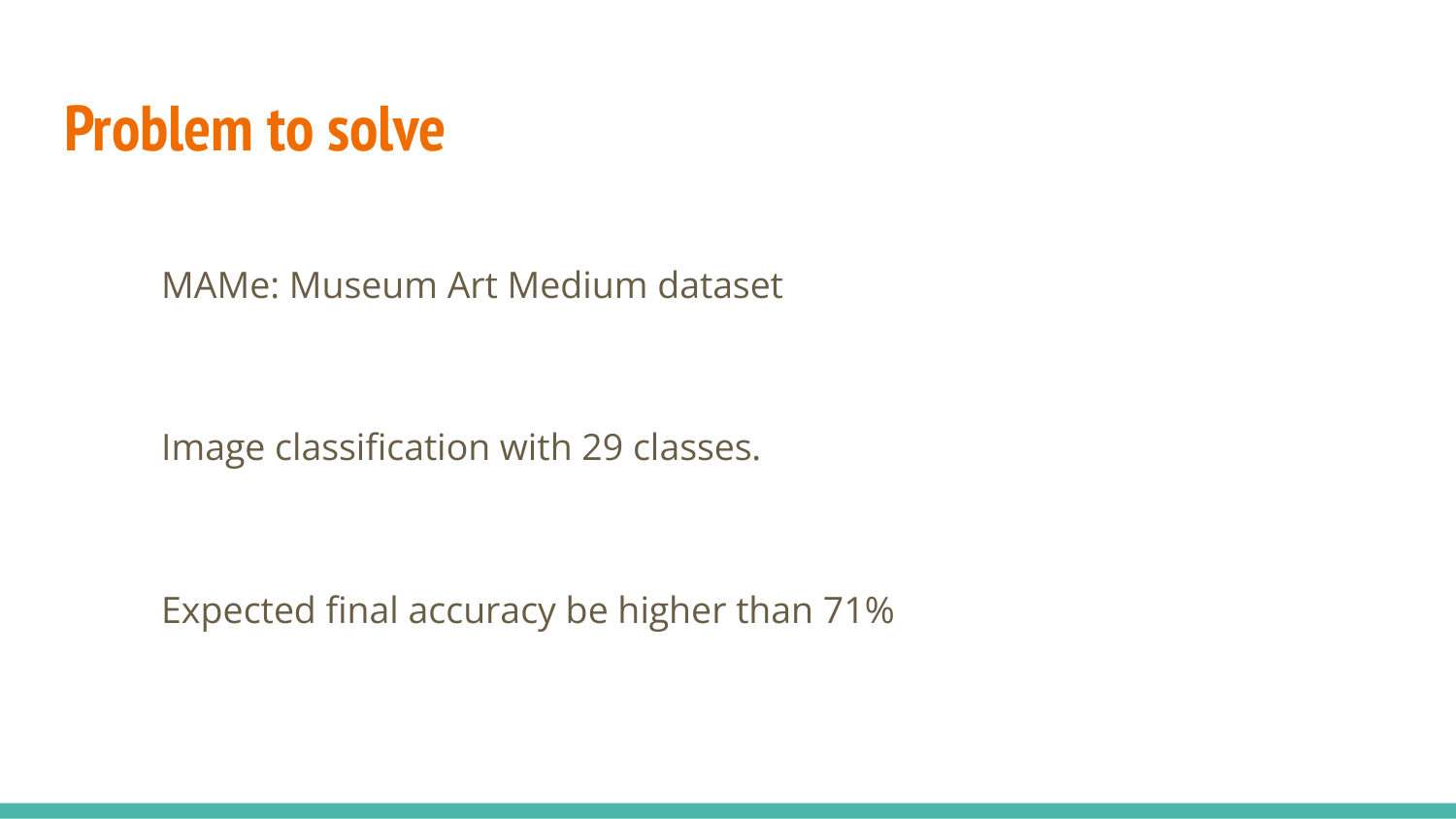

# Problem to solve
MAMe: Museum Art Medium dataset

Image classification with 29 classes.

Expected final accuracy be higher than 71%